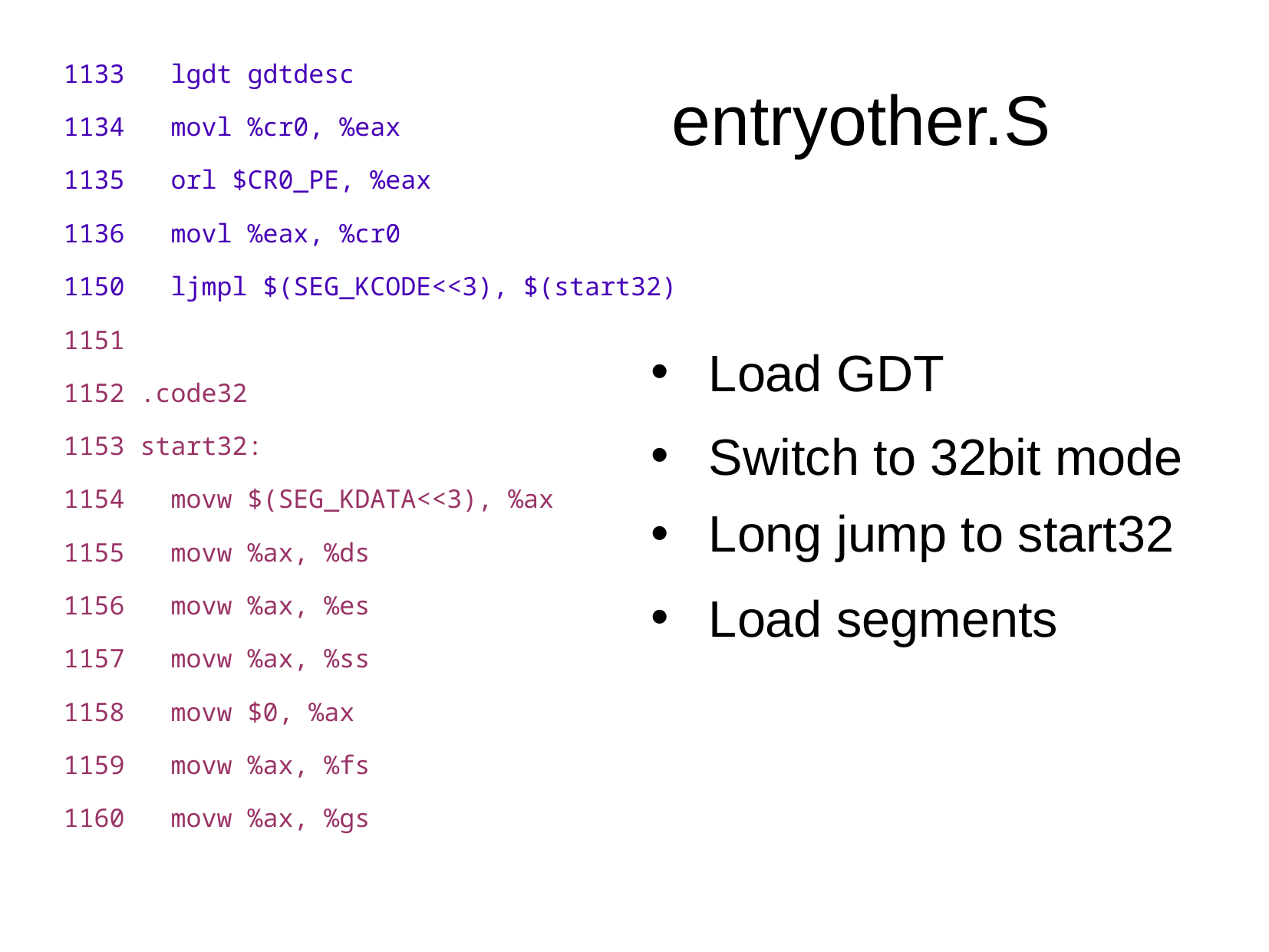

entryother.S
1133   lgdt gdtdesc
1134   movl %cr0, %eax
1135   orl $CR0_PE, %eax
1136   movl %eax, %cr0
1150   ljmpl $(SEG_KCODE<<3), $(start32)
1151
1152 .code32
1153 start32:
1154   movw $(SEG_KDATA<<3), %ax
1155   movw %ax, %ds
1156   movw %ax, %es
1157   movw %ax, %ss
1158   movw $0, %ax
1159   movw %ax, %fs
1160   movw %ax, %gs
Load GDT
Switch to 32bit mode
Long jump to start32
Load segments